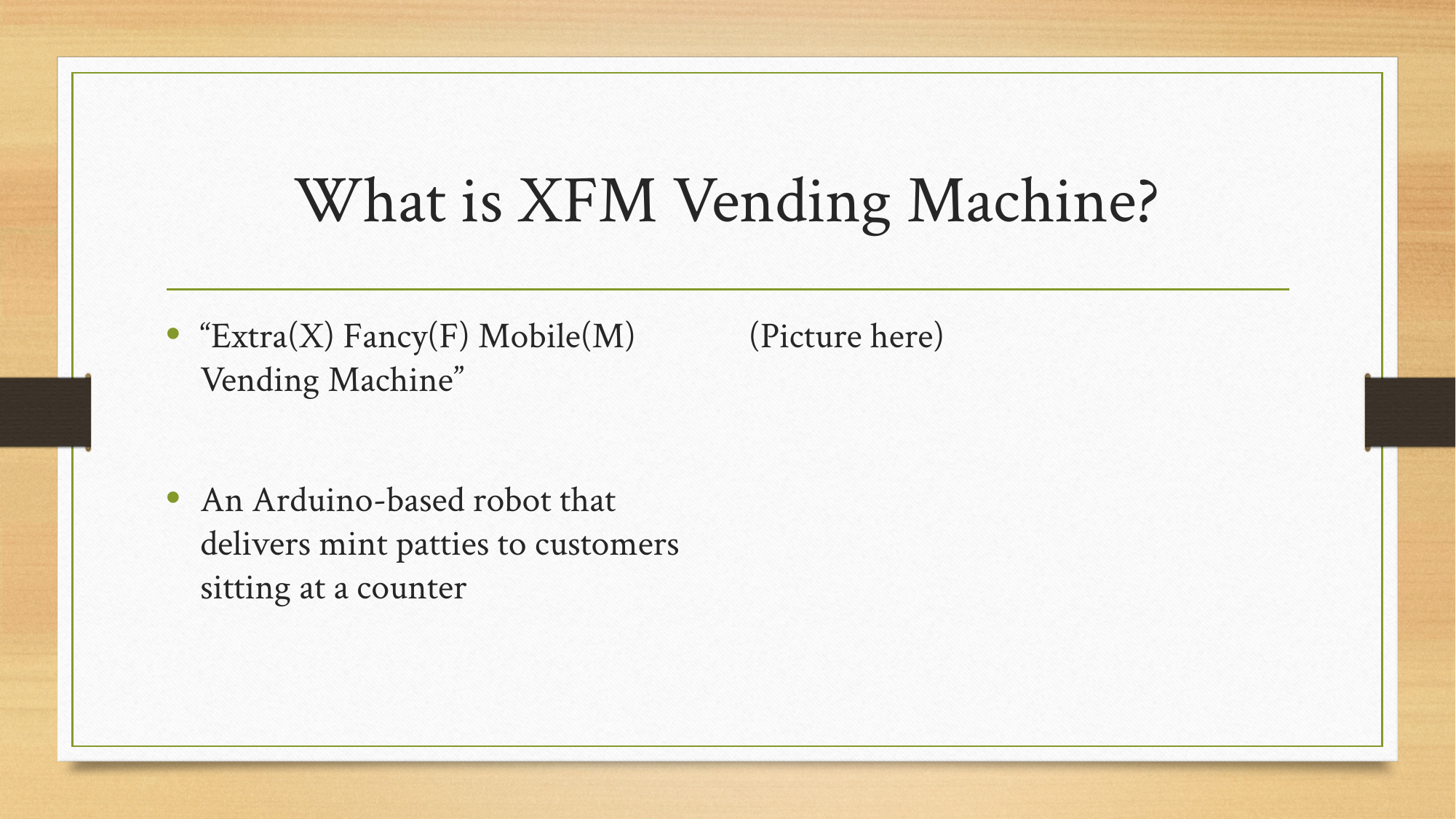

# What is XFM Vending Machine?
“Extra(X) Fancy(F) Mobile(M) Vending Machine”

An Arduino-based robot that delivers mint patties to customers sitting at a counter

(Picture here)